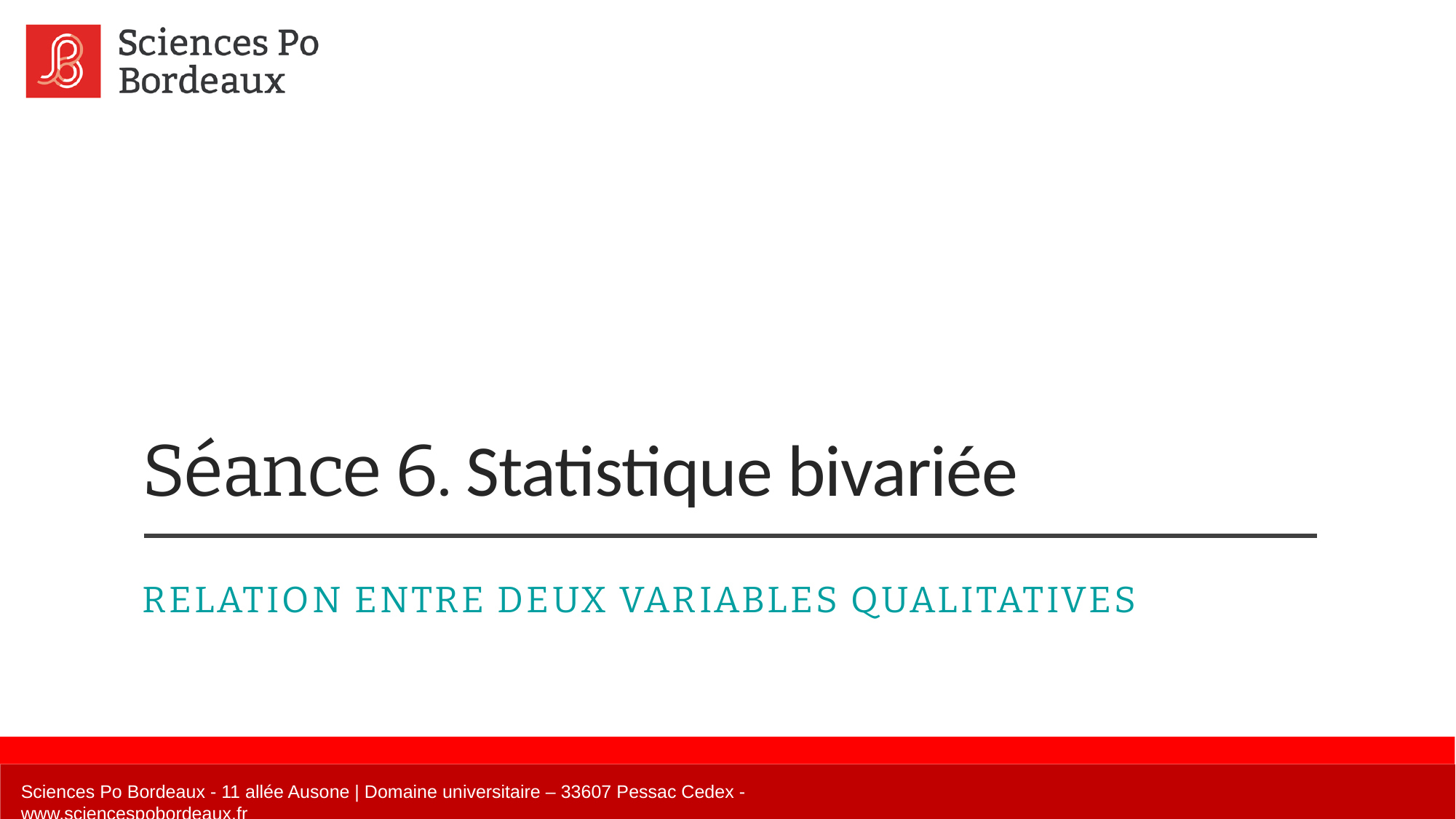

# Séance 6. Statistique bivariée
relation entre deux variables qualitatives